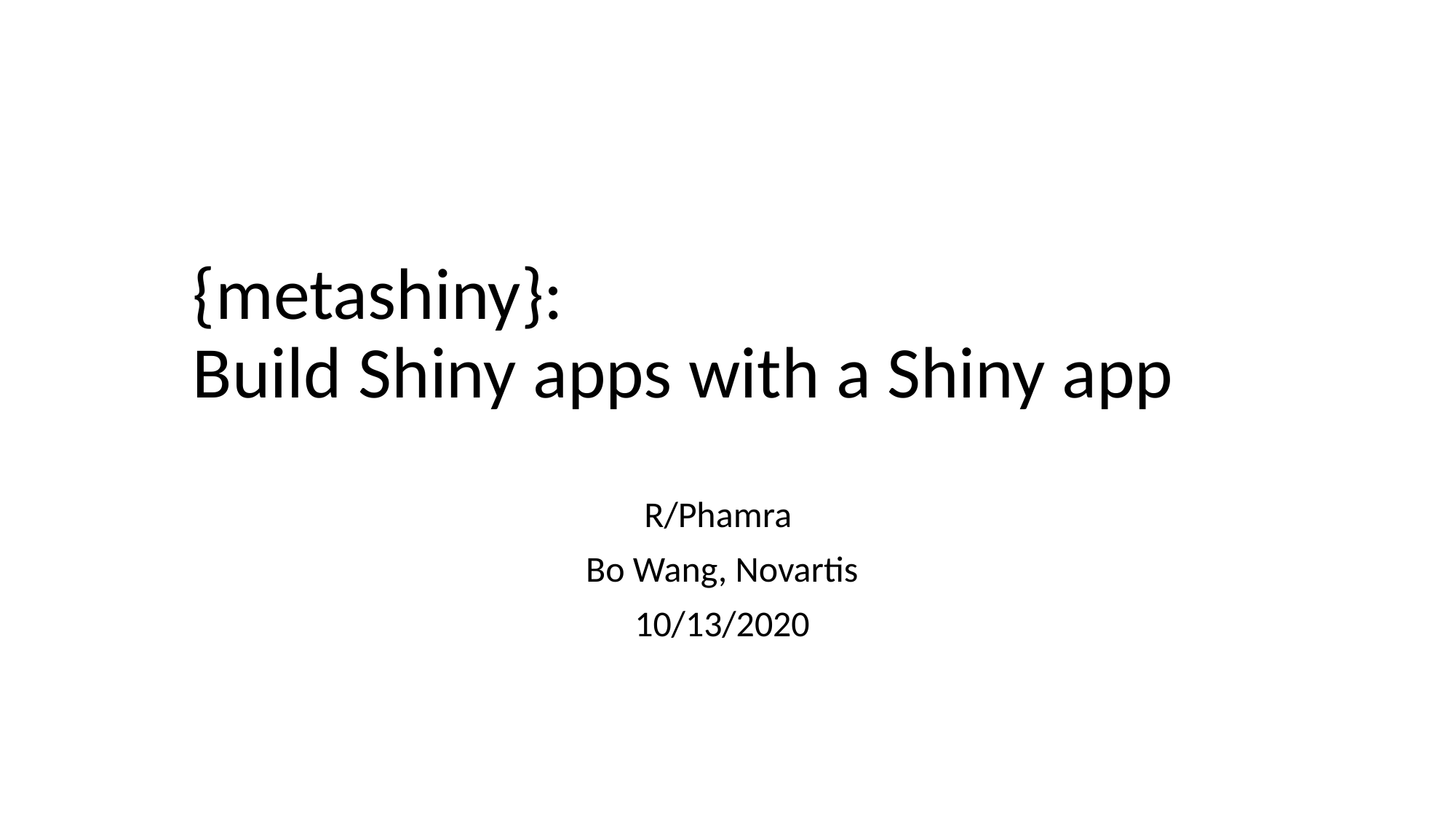

# {metashiny}: Build Shiny apps with a Shiny app
R/Phamra
Bo Wang, Novartis
10/13/2020